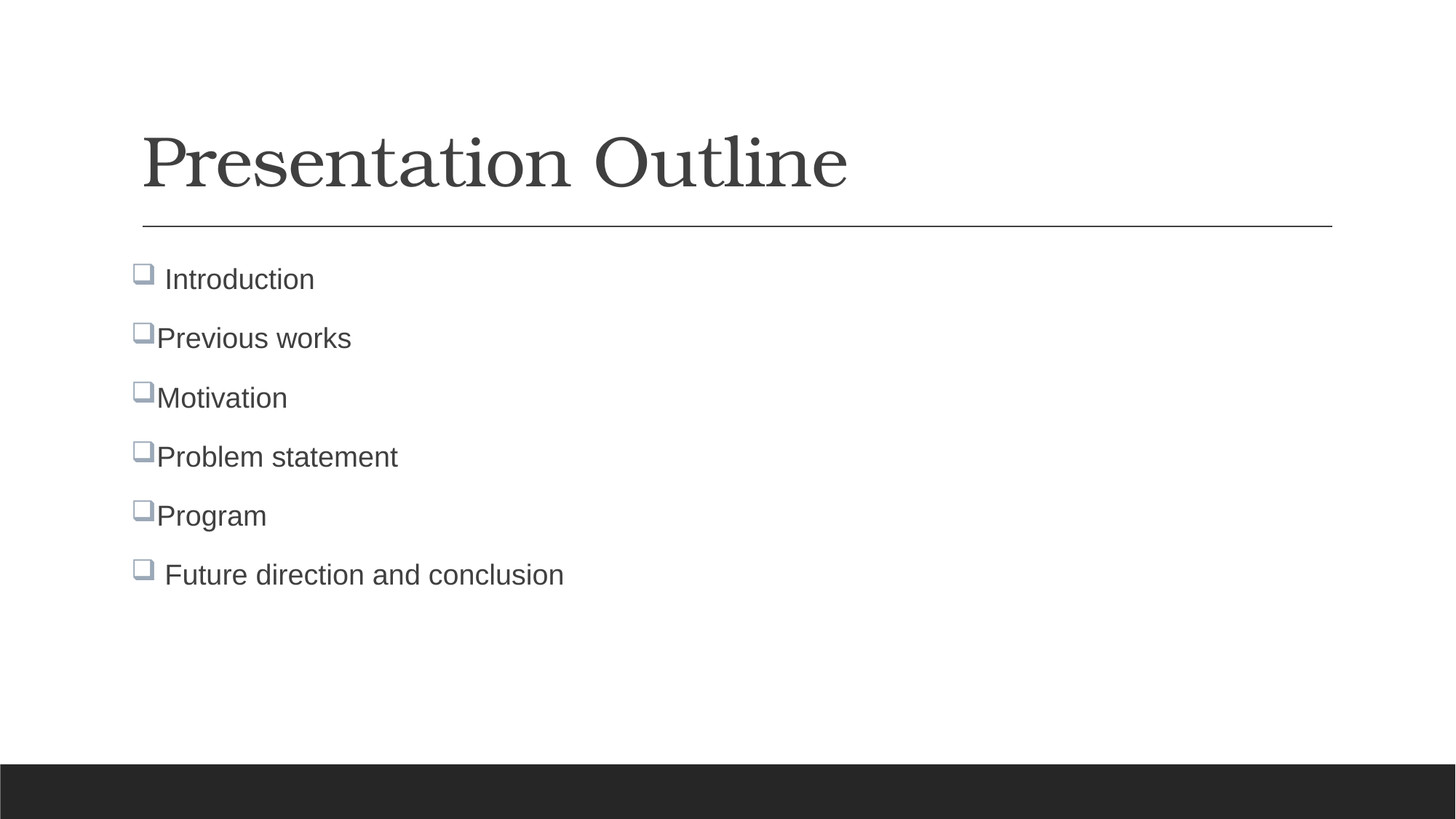

# Presentation Outline
 Introduction
Previous works
Motivation
Problem statement
Program
 Future direction and conclusion